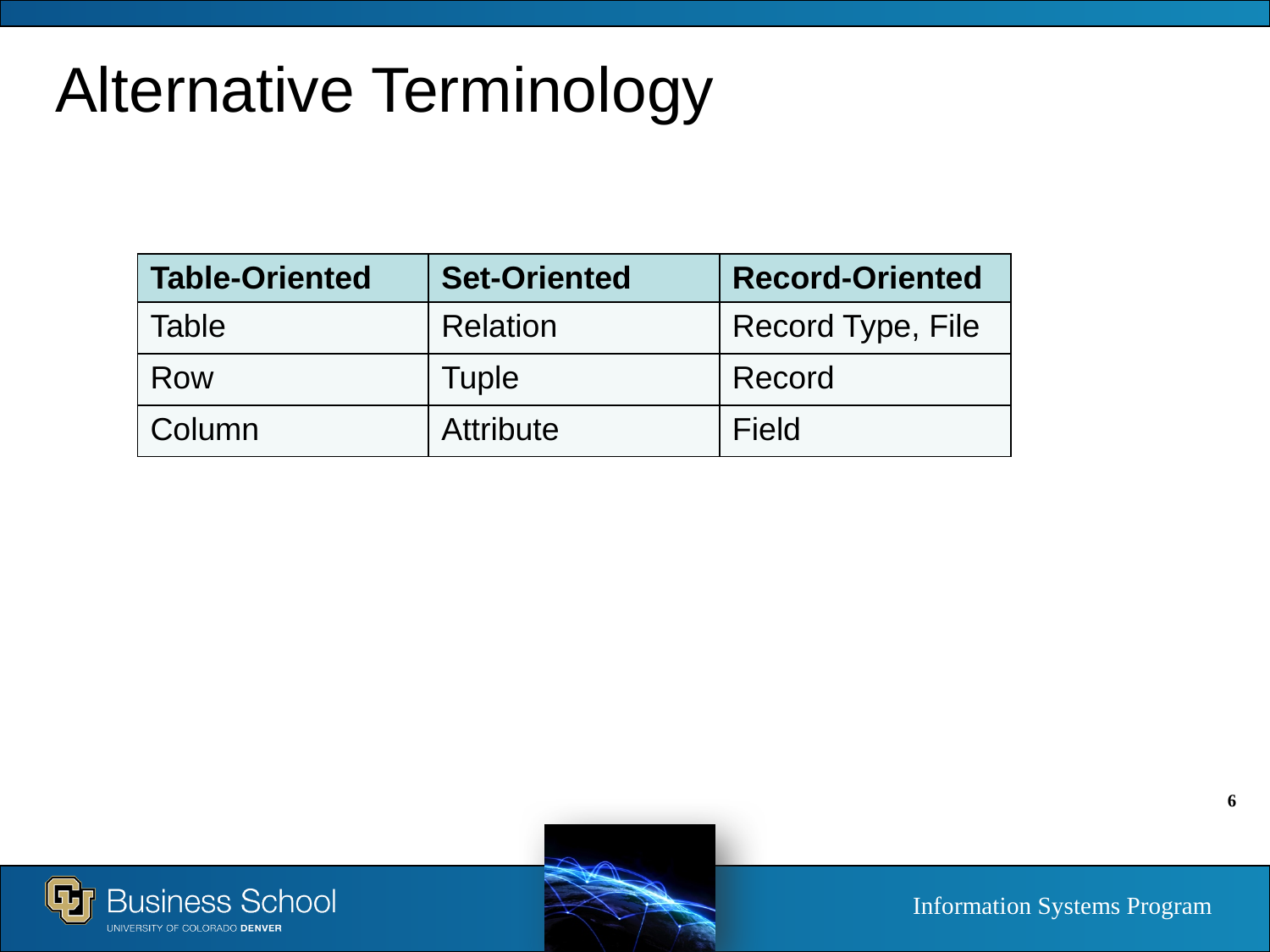

# Alternative Terminology
| Table-Oriented | Set-Oriented | Record-Oriented |
| --- | --- | --- |
| Table | Relation | Record Type, File |
| Row | Tuple | Record |
| Column | Attribute | Field |